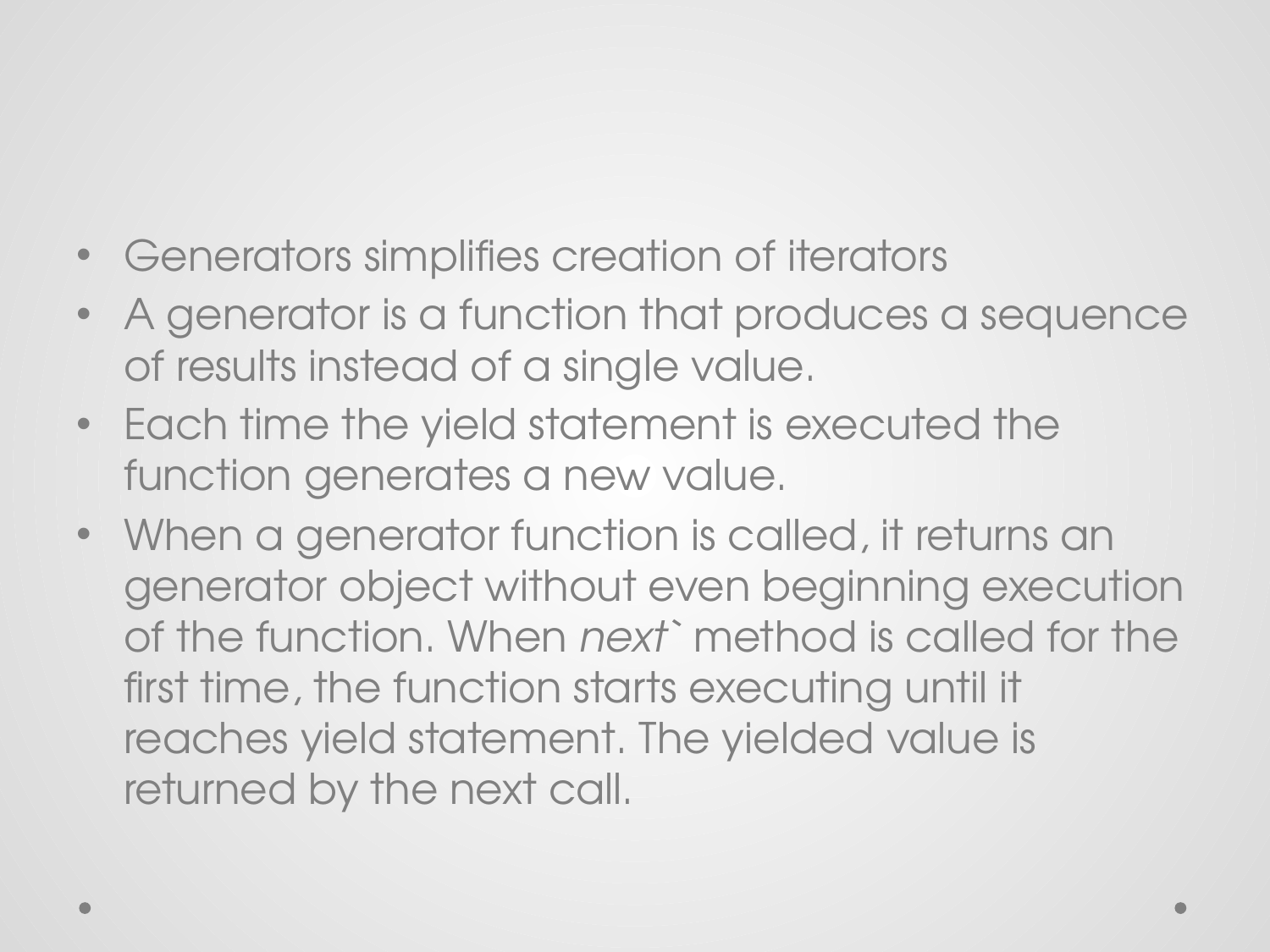

#
Generators simplifies creation of iterators
A generator is a function that produces a sequence of results instead of a single value.
Each time the yield statement is executed the function generates a new value.
When a generator function is called, it returns an generator object without even beginning execution of the function. When next` method is called for the first time, the function starts executing until it reaches yield statement. The yielded value is returned by the next call.